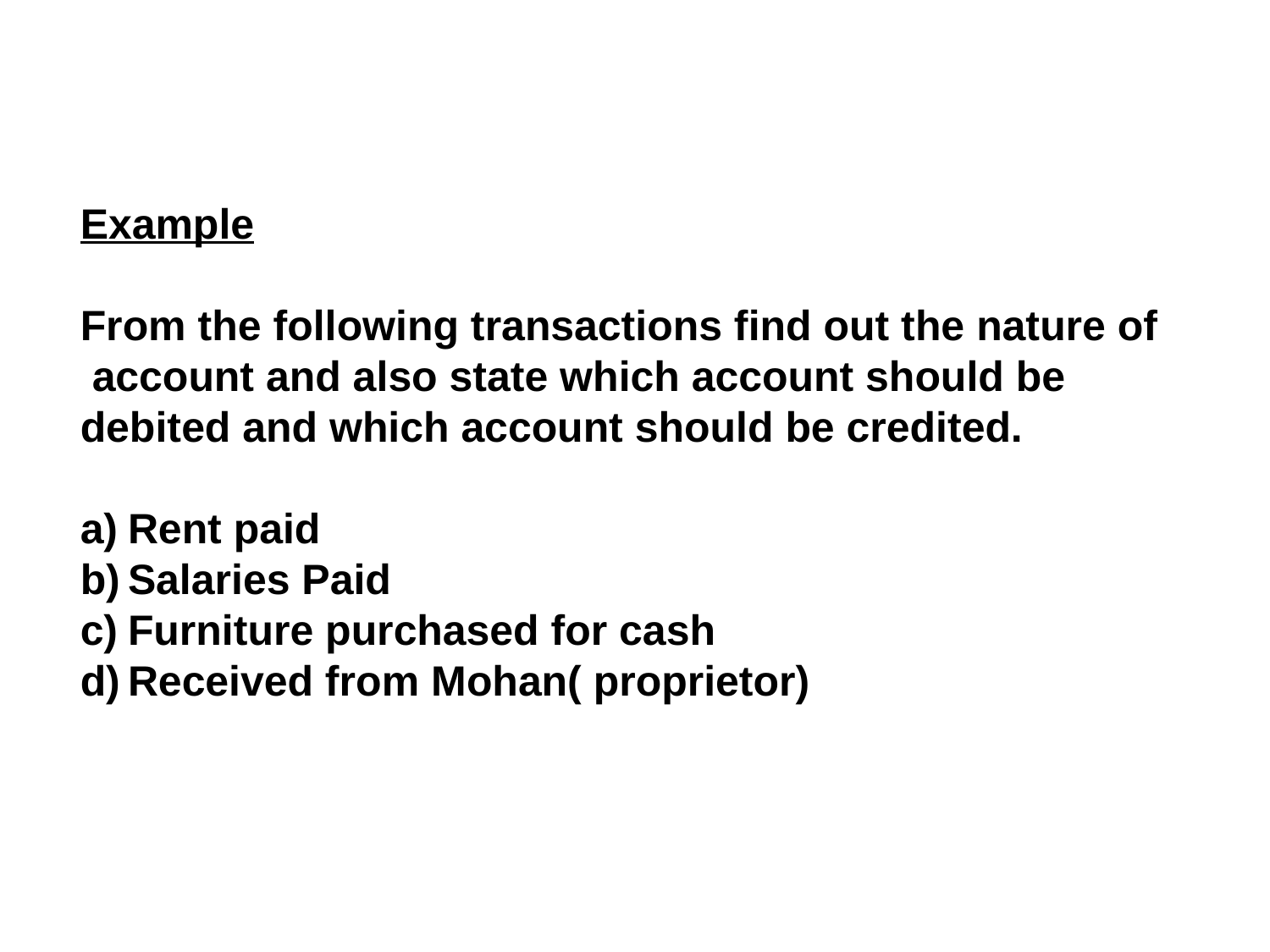

Example

From the following transactions find out the nature of
 account and also state which account should be
debited and which account should be credited.

Rent paid
Salaries Paid
Furniture purchased for cash
Received from Mohan( proprietor)